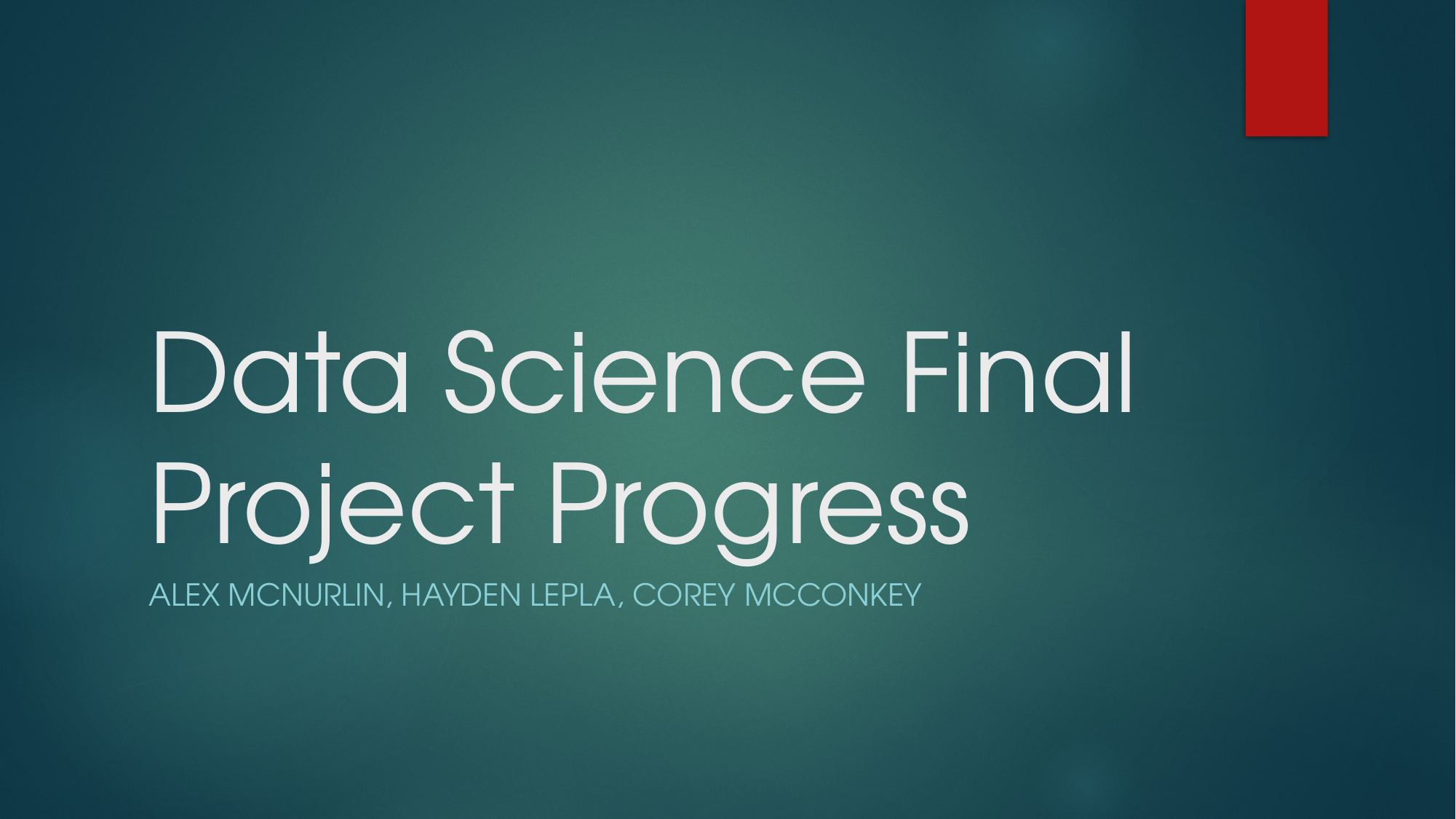

# Data Science Final Project Progress
Alex McNurlin, Hayden Lepla, Corey McConkey